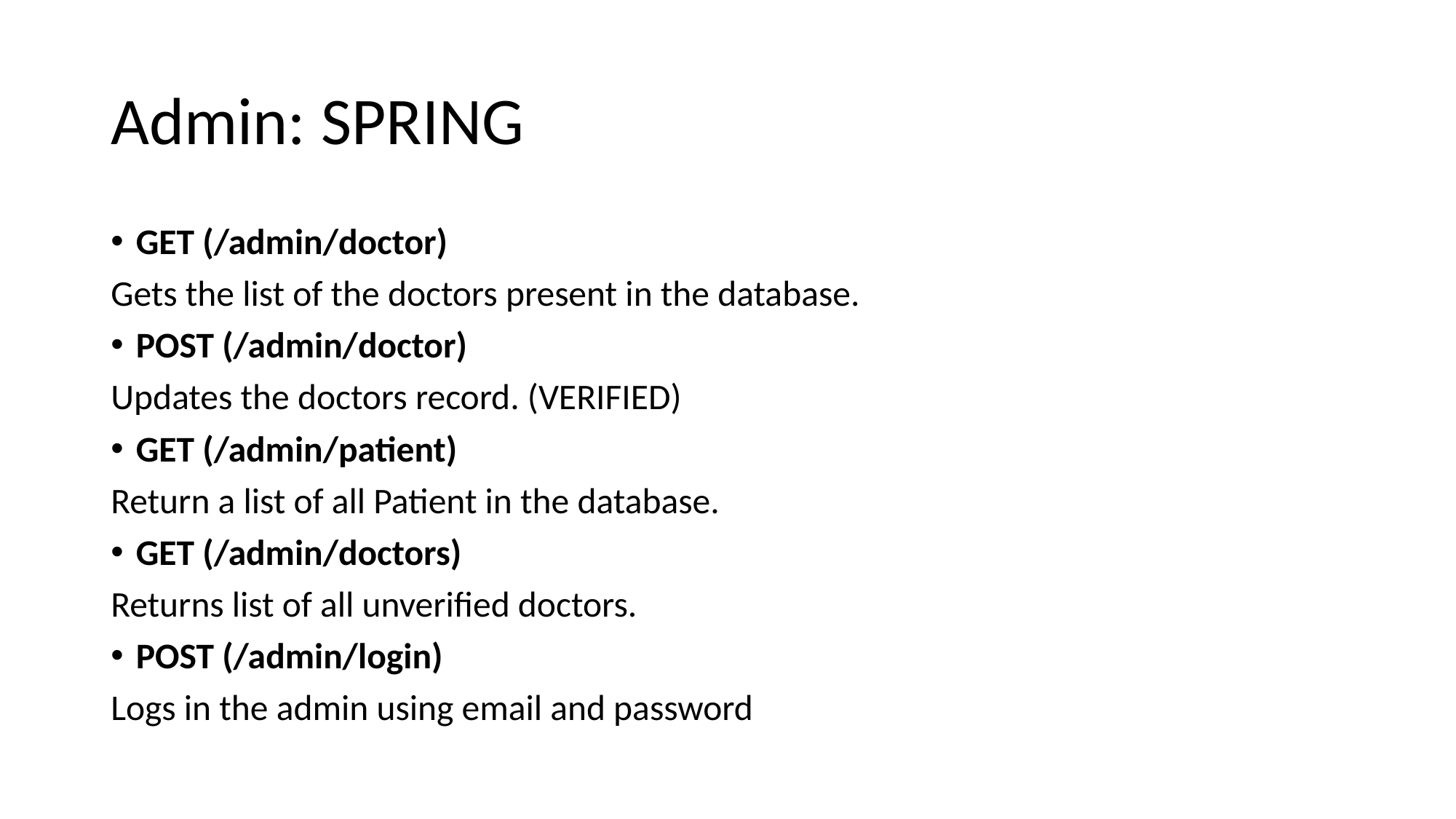

# Admin: SPRING
GET (/admin/doctor)
Gets the list of the doctors present in the database.
POST (/admin/doctor)
Updates the doctors record. (VERIFIED)
GET (/admin/patient)
Return a list of all Patient in the database.
GET (/admin/doctors)
Returns list of all unverified doctors.
POST (/admin/login)
Logs in the admin using email and password